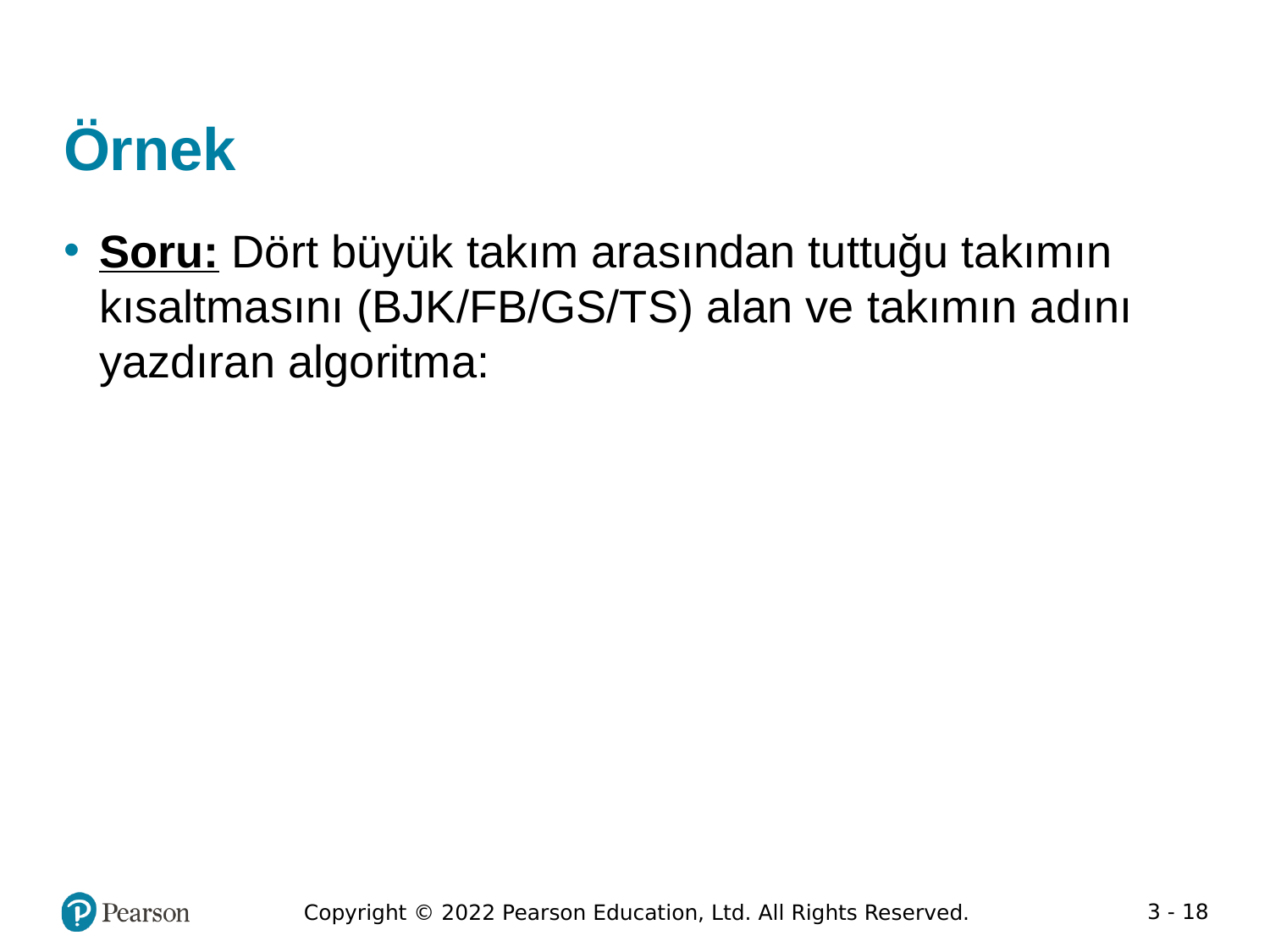

# Örnek
Soru: Dört büyük takım arasından tuttuğu takımın kısaltmasını (BJK/FB/GS/TS) alan ve takımın adını yazdıran algoritma: